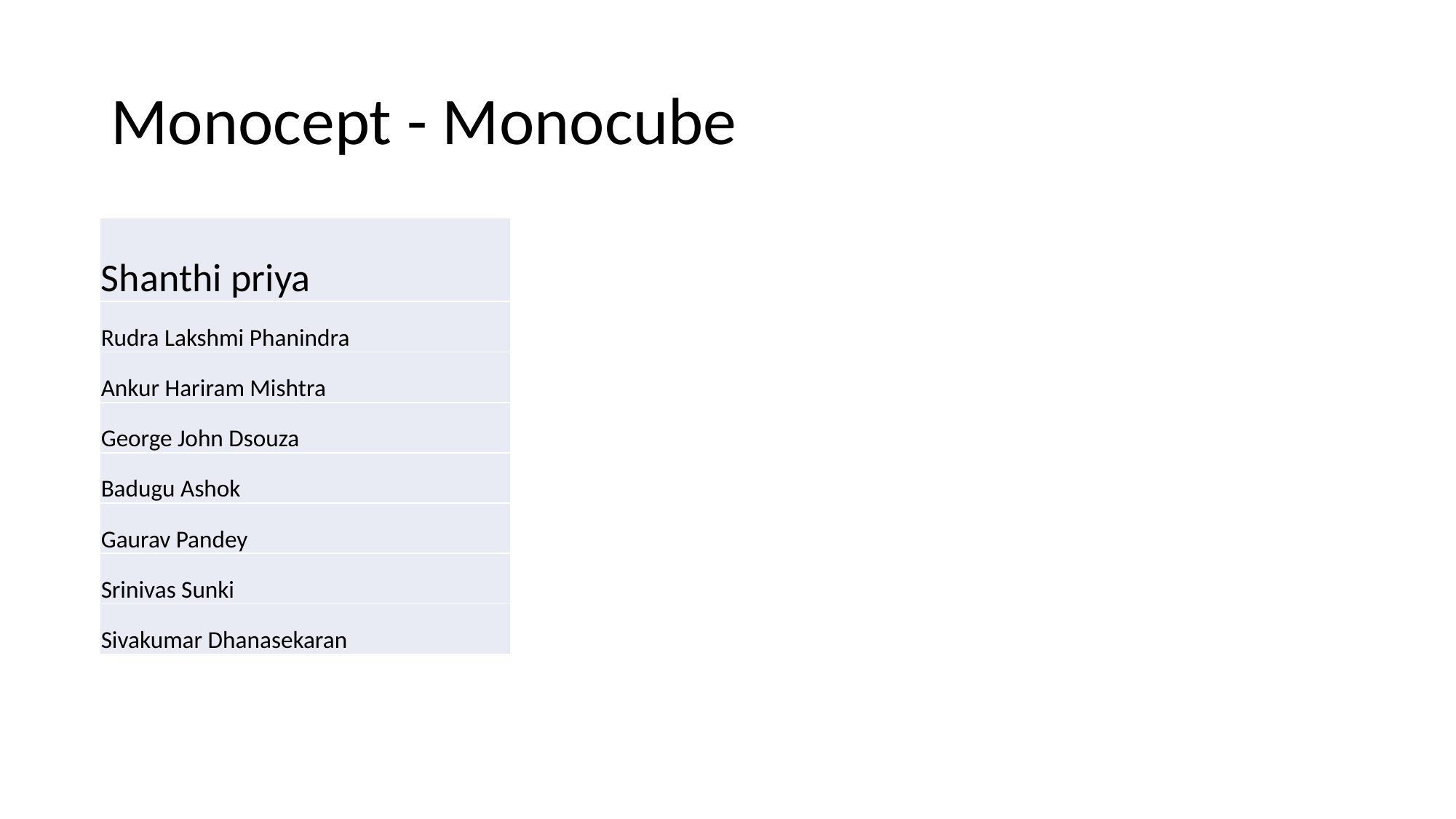

# Monocept - Monocube
| Shanthi priya |
| --- |
| Rudra Lakshmi Phanindra |
| Ankur Hariram Mishtra |
| George John Dsouza |
| Badugu Ashok |
| Gaurav Pandey |
| Srinivas Sunki |
| Sivakumar Dhanasekaran |